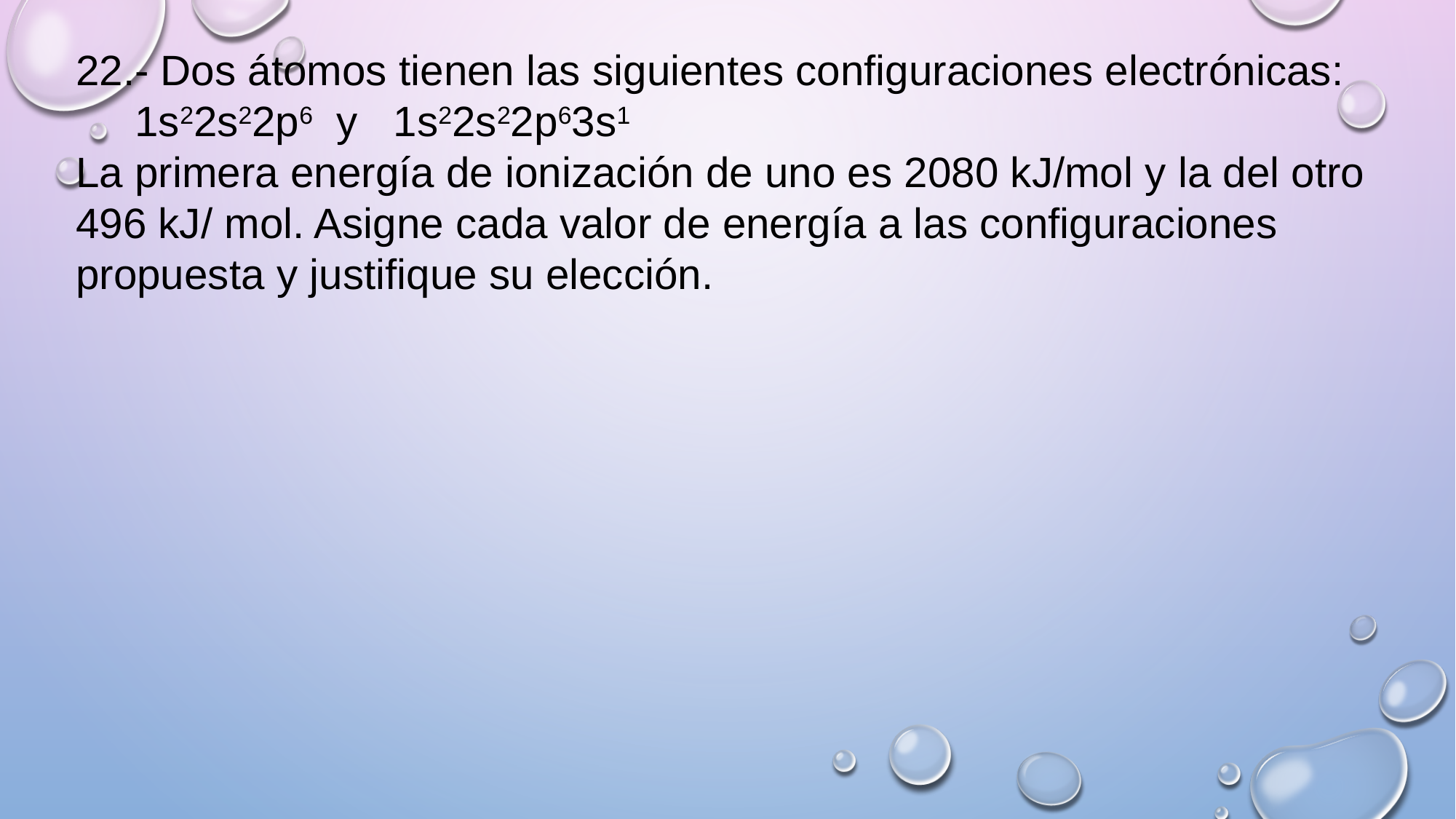

22.- Dos átomos tienen las siguientes configuraciones electrónicas:
     1s22s22p6  y   1s22s22p63s1
La primera energía de ionización de uno es 2080 kJ/mol y la del otro 496 kJ/ mol. Asigne cada valor de energía a las configuraciones propuesta y justifique su elección.